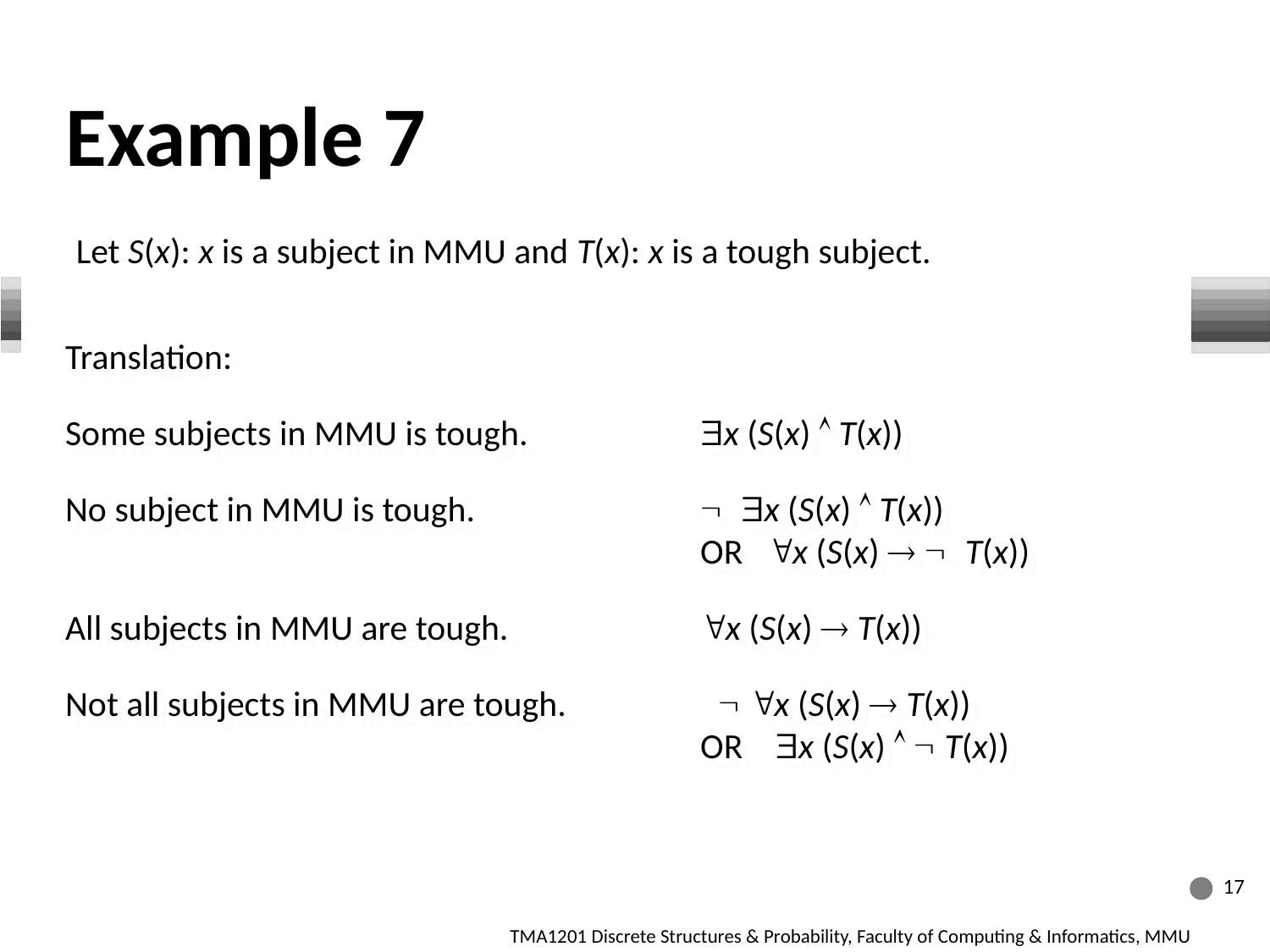

Example 7
Let S(x): x is a subject in MMU and T(x): x is a tough subject.
Translation:

Some subjects in MMU is tough.		∃x (S(x) ∧ T(x))

No subject in MMU is tough.		¬ ∃x (S(x) ∧ T(x))
					OR   ∀x (S(x) → ¬ T(x))

All subjects in MMU are tough.		∀x (S(x) → T(x))

Not all subjects in MMU are tough.		 ¬ ∀x (S(x) → T(x))
					OR    ∃x (S(x) ∧ ¬ T(x))

17
TMA1201 Discrete Structures & Probability, Faculty of Computing & Informatics, MMU